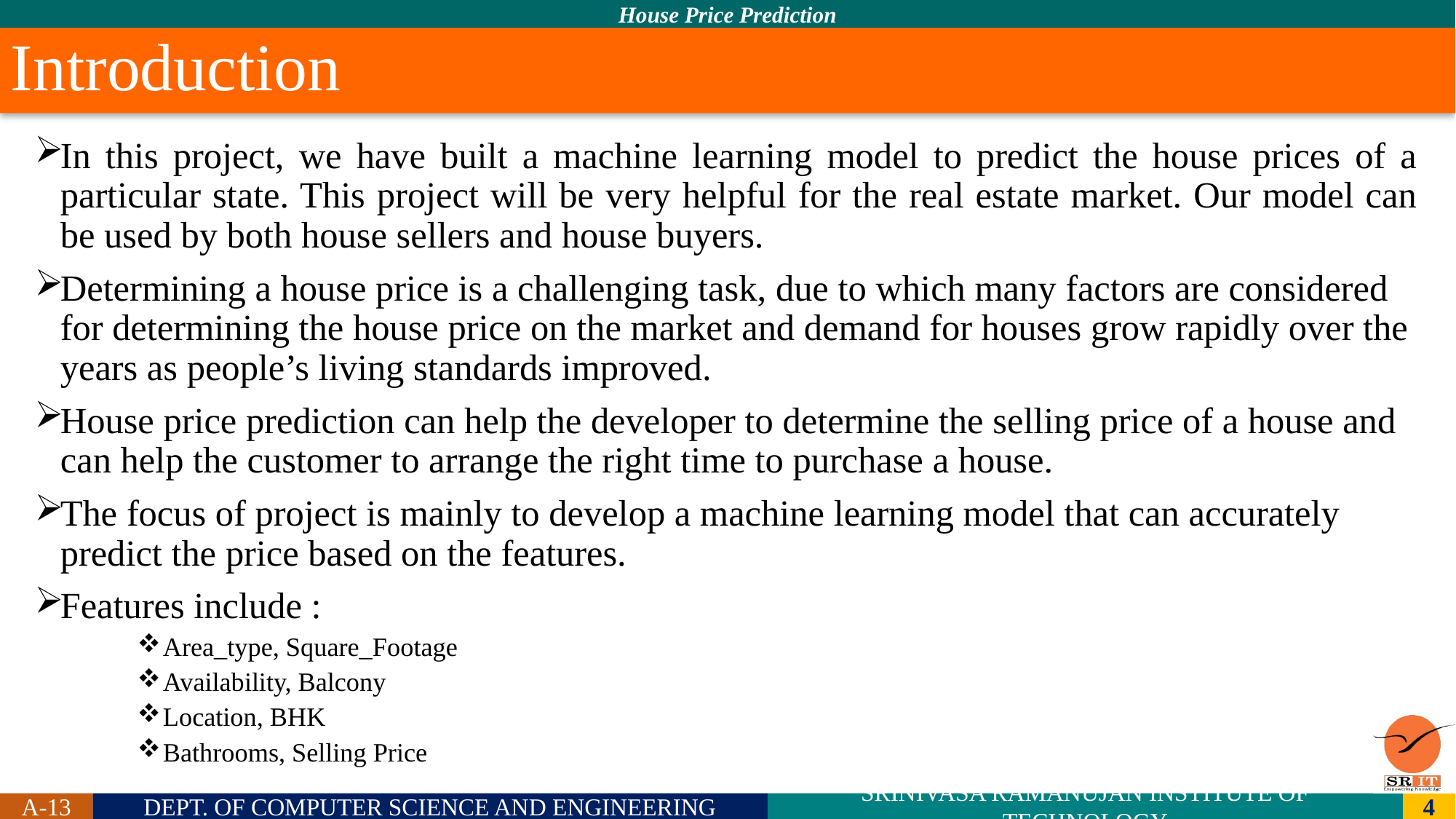

# Introduction
In this project, we have built a machine learning model to predict the house prices of a particular state. This project will be very helpful for the real estate market. Our model can be used by both house sellers and house buyers.
Determining a house price is a challenging task, due to which many factors are considered for determining the house price on the market and demand for houses grow rapidly over the years as people’s living standards improved.
House price prediction can help the developer to determine the selling price of a house and can help the customer to arrange the right time to purchase a house.
The focus of project is mainly to develop a machine learning model that can accurately predict the price based on the features.
Features include :
Area_type, Square_Footage
Availability, Balcony
Location, BHK
Bathrooms, Selling Price